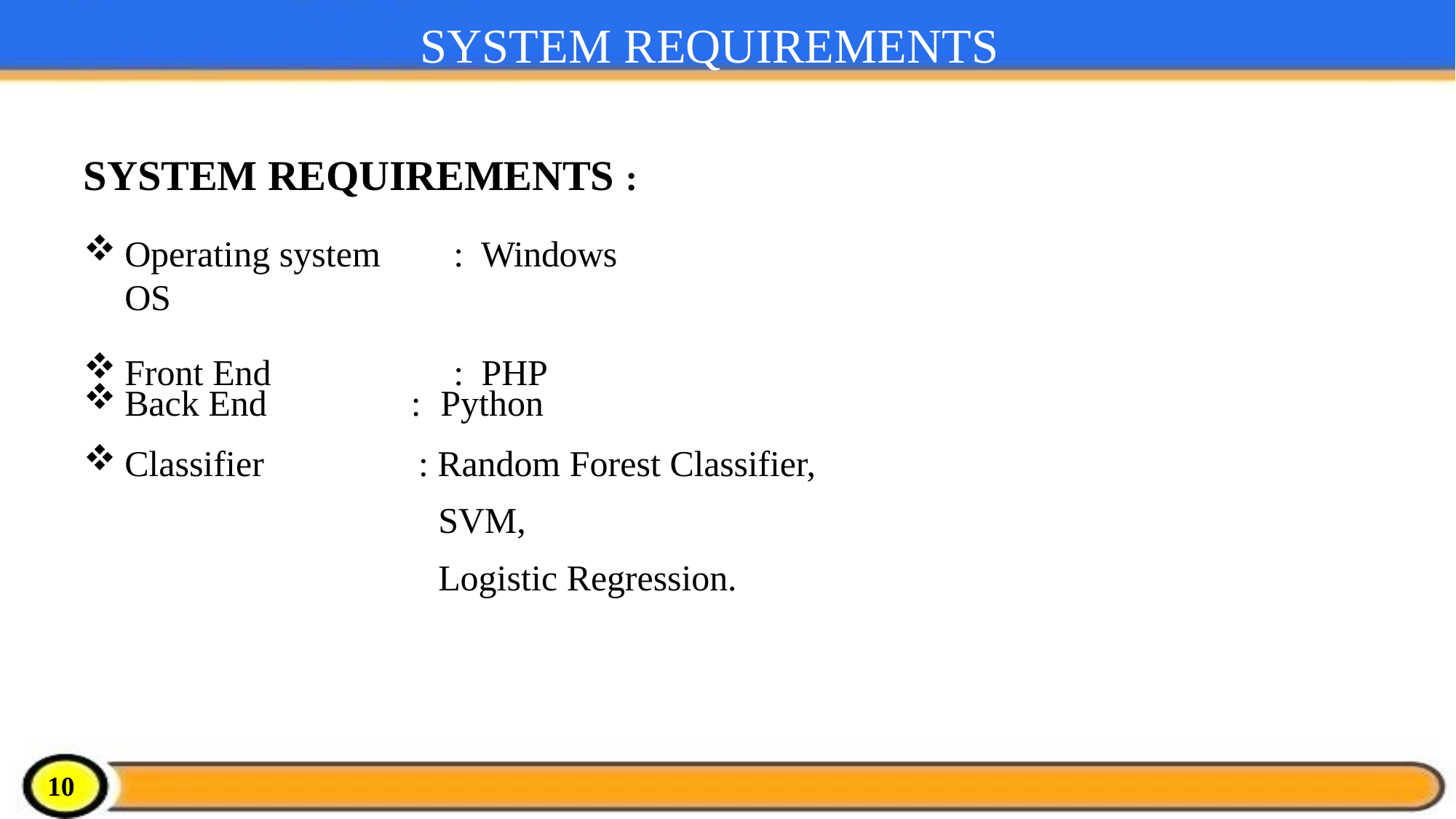

# SYSTEM REQUIREMENTS
SYSTEM REQUIREMENTS :
Operating system	:	Windows OS
Front End	:	PHP
Back End
Classifier
:	Python
: Random Forest Classifier,
SVM,
Logistic Regression.
10